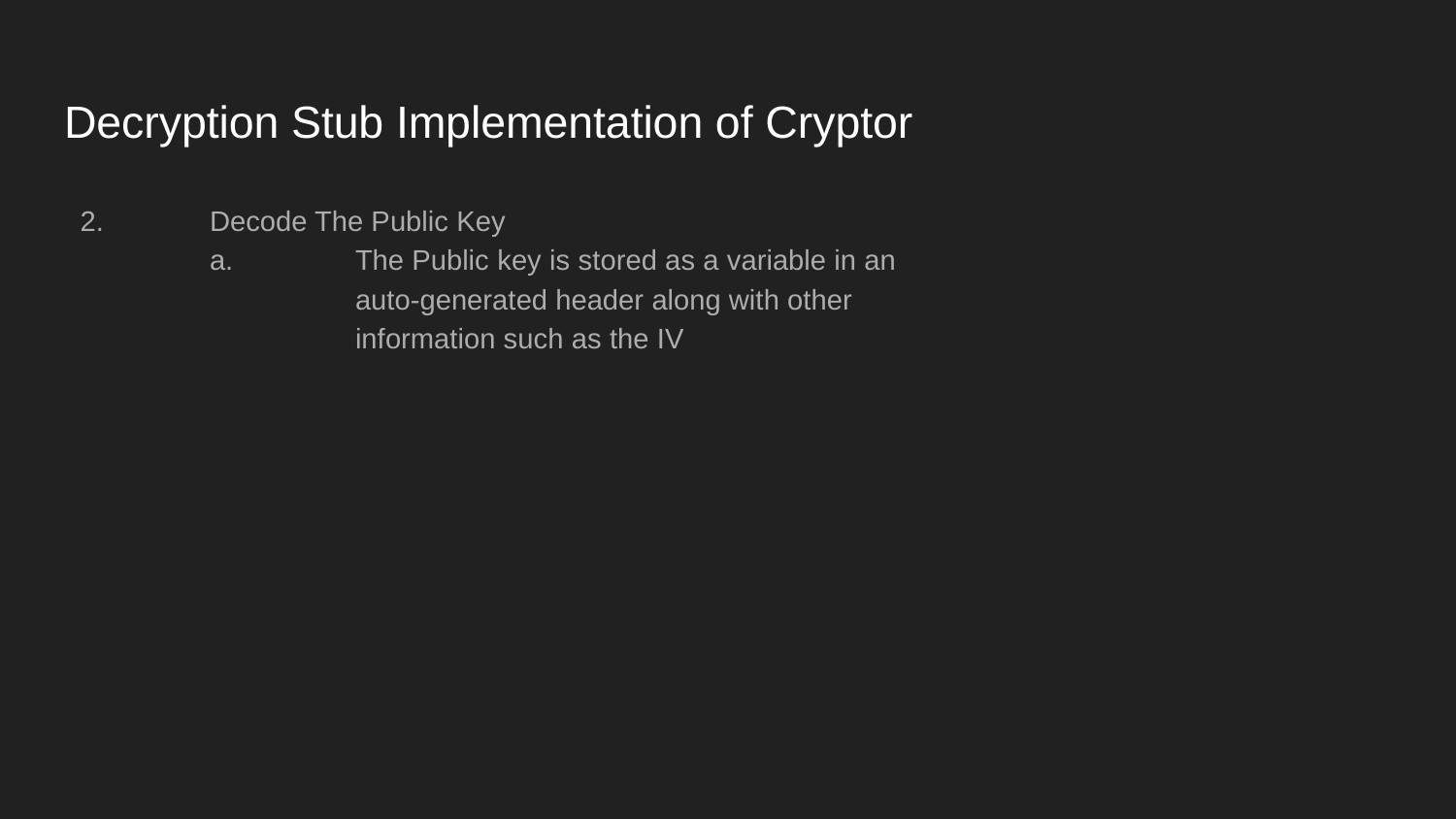

# Decryption Stub Implementation of Cryptor

  2.	Decode The Public Key
a.  	The Public key is stored as a variable in an
	auto-generated header along with other
	information such as the IV